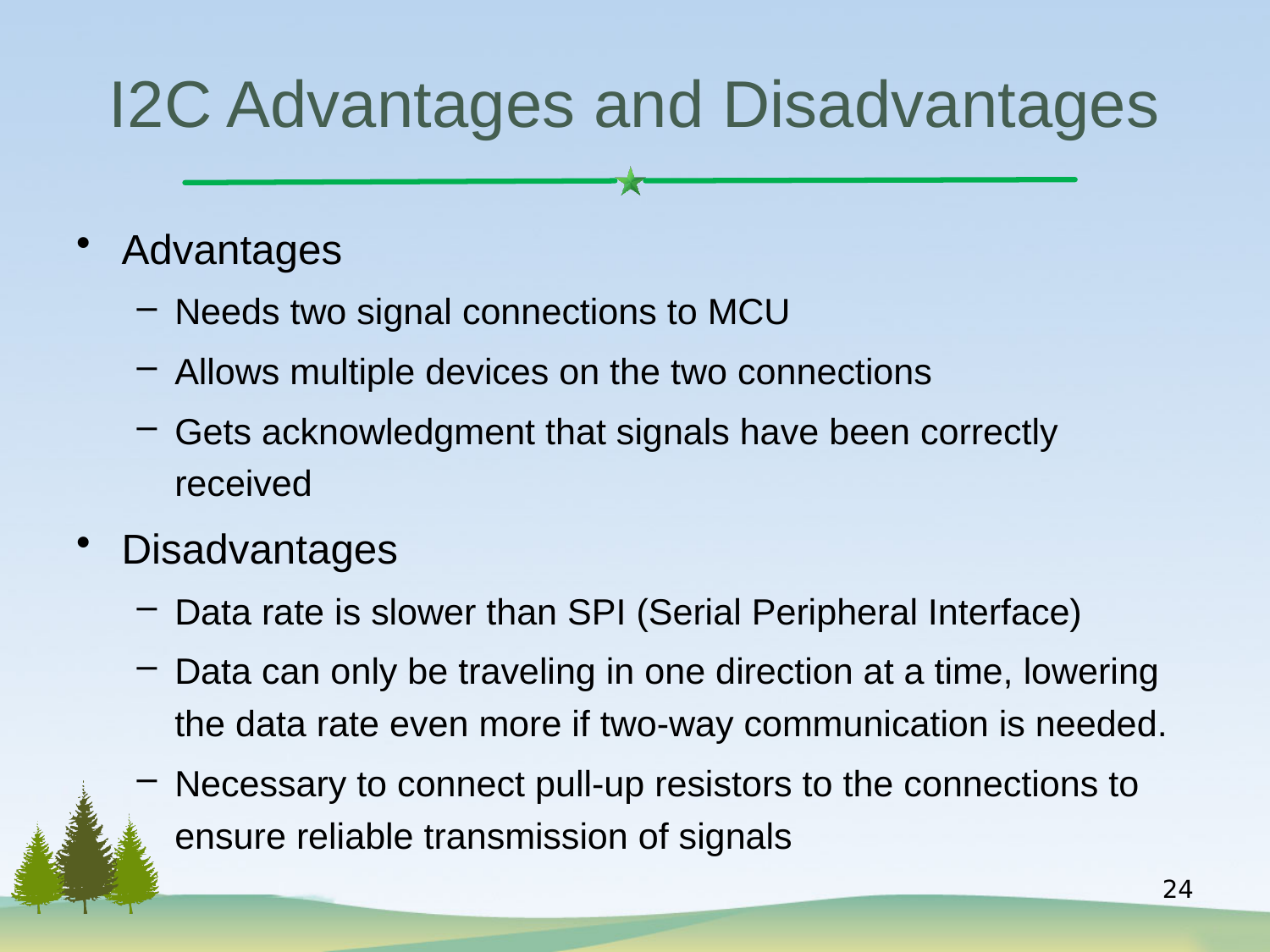

# I2C Advantages and Disadvantages
Advantages
Needs two signal connections to MCU
Allows multiple devices on the two connections
Gets acknowledgment that signals have been correctly received
Disadvantages
Data rate is slower than SPI (Serial Peripheral Interface)
Data can only be traveling in one direction at a time, lowering the data rate even more if two-way communication is needed.
Necessary to connect pull-up resistors to the connections to ensure reliable transmission of signals
24